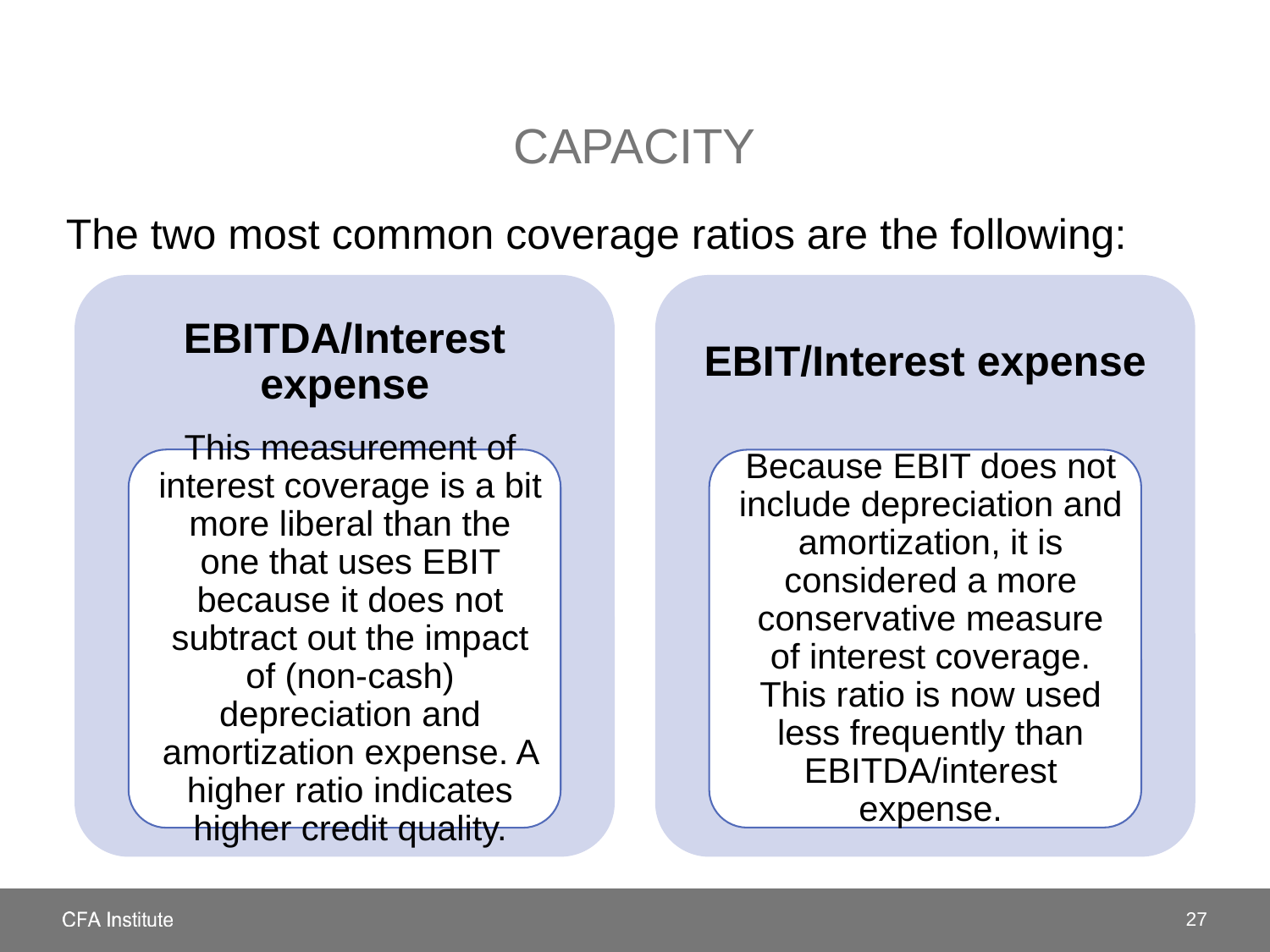

# capacity
The two most common coverage ratios are the following:
EBITDA/Interest expense
This measurement of interest coverage is a bit more liberal than the one that uses EBIT because it does not subtract out the impact of (non-cash) depreciation and amortization expense. A higher ratio indicates higher credit quality.
EBIT/Interest expense
Because EBIT does not include depreciation and amortization, it is considered a more conservative measure of interest coverage. This ratio is now used less frequently than EBITDA/interest expense.
27